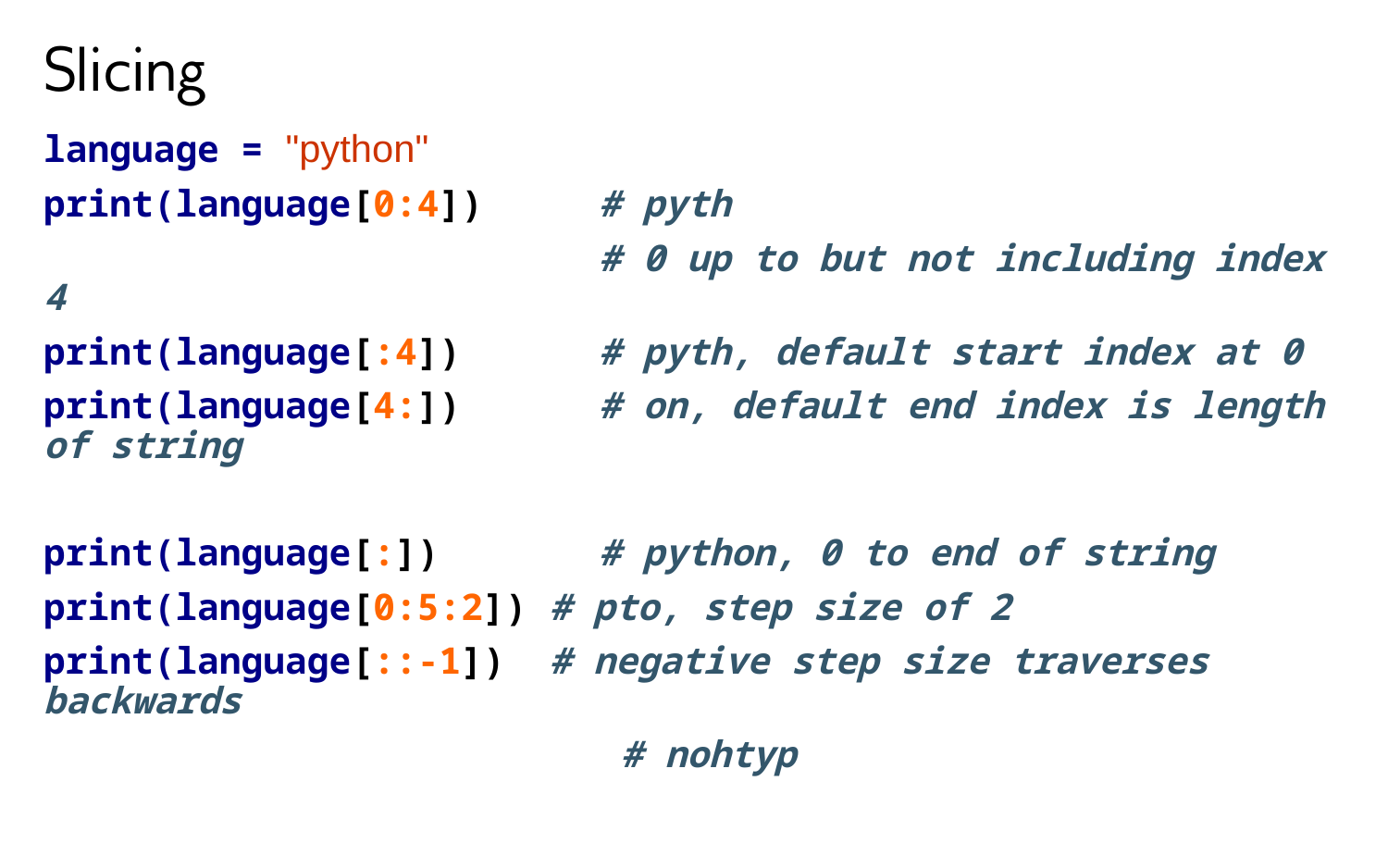

# Slicing
language = "python"
print(language[0:4]) 	# pyth
				# 0 up to but not including index 4
print(language[:4]) 	# pyth, default start index at 0
print(language[4:]) 	# on, default end index is length of string

print(language[:]) 	# python, 0 to end of string
print(language[0:5:2]) # pto, step size of 2
print(language[::-1])  # negative step size traverses backwards
				 # nohtyp